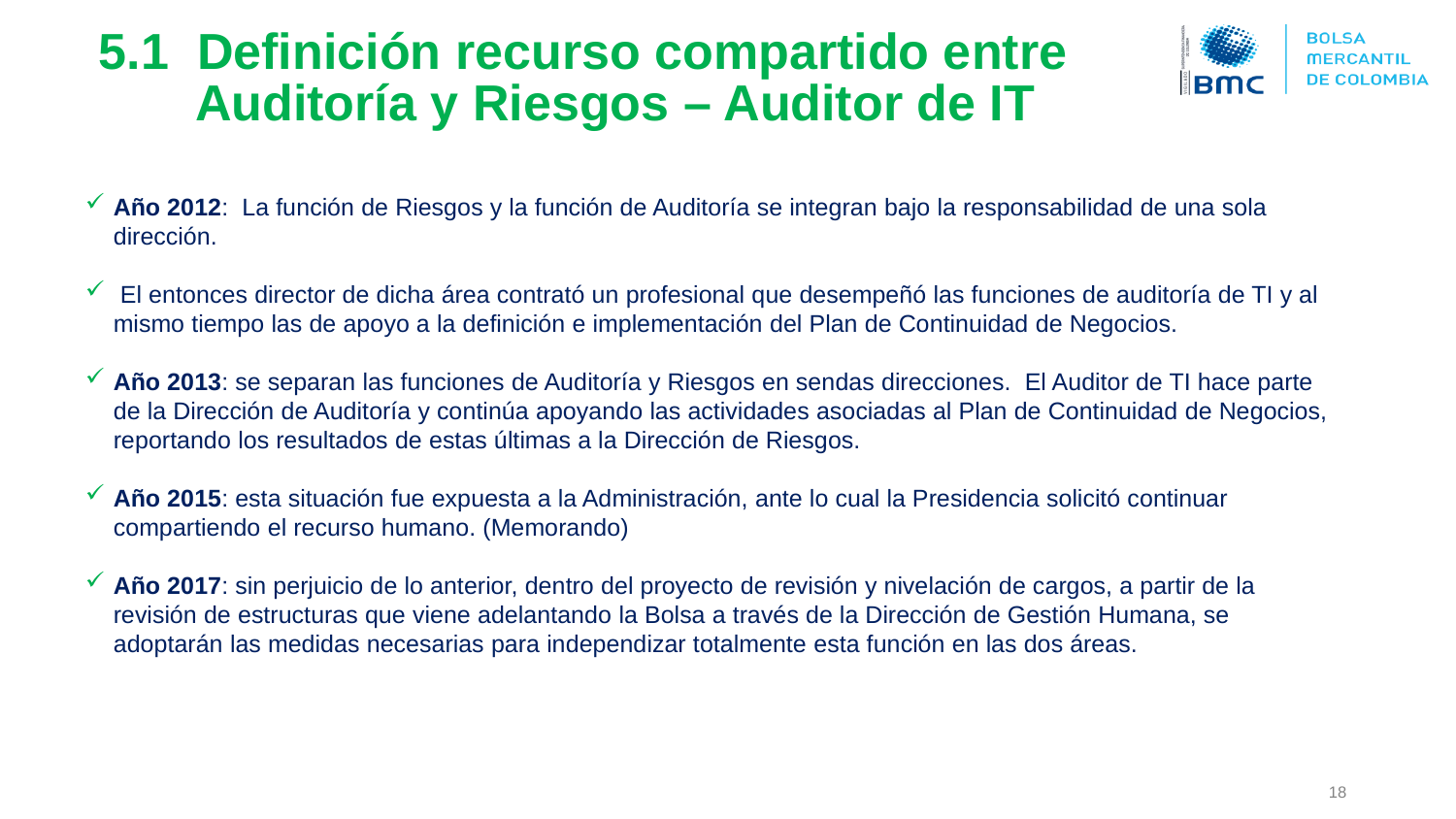

# 5.1  Definición recurso compartido entre Auditoría y Riesgos – Auditor de IT
Año 2012:  La función de Riesgos y la función de Auditoría se integran bajo la responsabilidad de una sola dirección.

 El entonces director de dicha área contrató un profesional que desempeñó las funciones de auditoría de TI y al mismo tiempo las de apoyo a la definición e implementación del Plan de Continuidad de Negocios.

Año 2013: se separan las funciones de Auditoría y Riesgos en sendas direcciones.  El Auditor de TI hace parte de la Dirección de Auditoría y continúa apoyando las actividades asociadas al Plan de Continuidad de Negocios, reportando los resultados de estas últimas a la Dirección de Riesgos.

Año 2015: esta situación fue expuesta a la Administración, ante lo cual la Presidencia solicitó continuar compartiendo el recurso humano. (Memorando)

Año 2017: sin perjuicio de lo anterior, dentro del proyecto de revisión y nivelación de cargos, a partir de la revisión de estructuras que viene adelantando la Bolsa a través de la Dirección de Gestión Humana, se adoptarán las medidas necesarias para independizar totalmente esta función en las dos áreas.